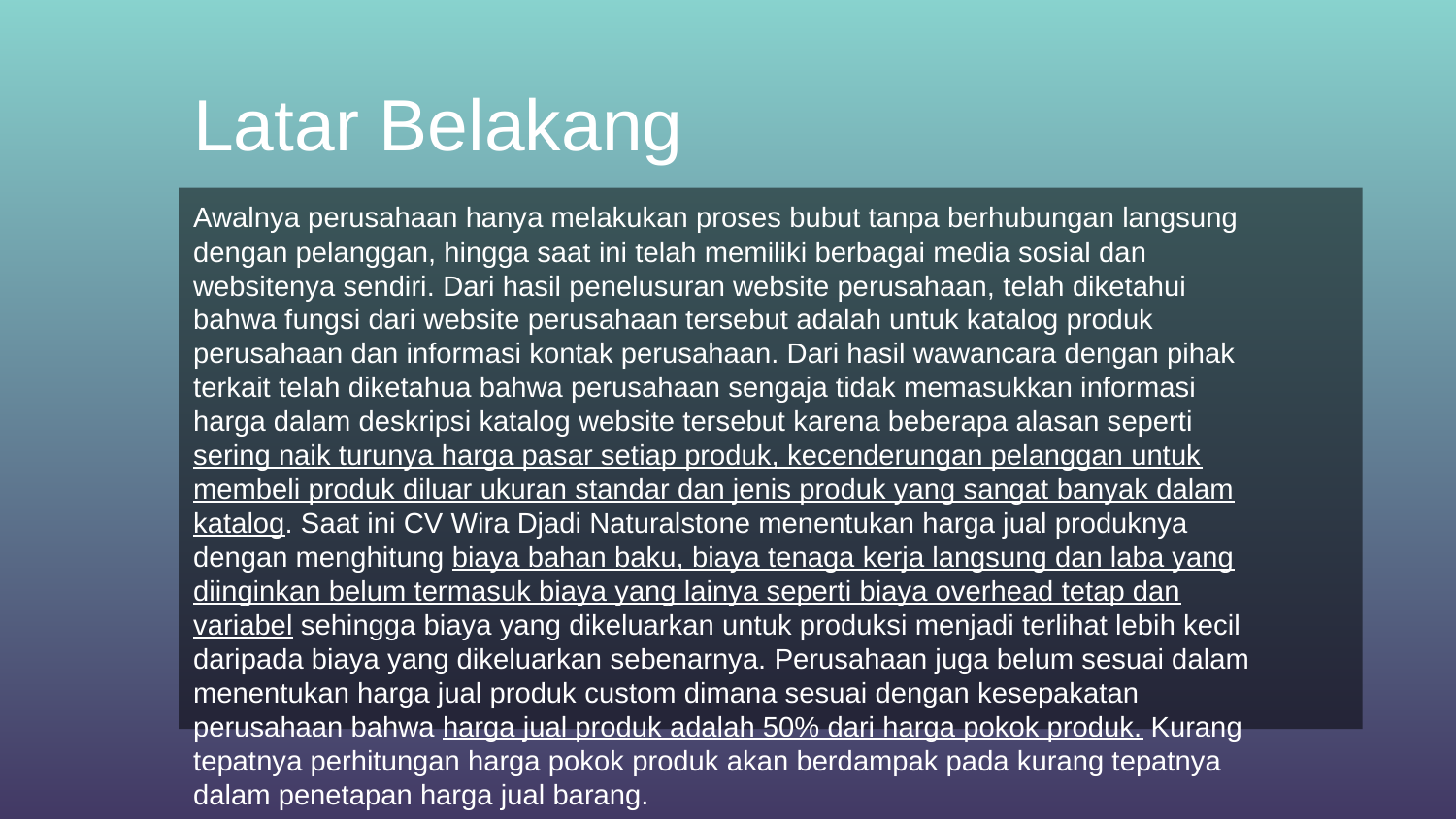

Latar Belakang
Awalnya perusahaan hanya melakukan proses bubut tanpa berhubungan langsung dengan pelanggan, hingga saat ini telah memiliki berbagai media sosial dan websitenya sendiri. Dari hasil penelusuran website perusahaan, telah diketahui bahwa fungsi dari website perusahaan tersebut adalah untuk katalog produk perusahaan dan informasi kontak perusahaan. Dari hasil wawancara dengan pihak terkait telah diketahua bahwa perusahaan sengaja tidak memasukkan informasi harga dalam deskripsi katalog website tersebut karena beberapa alasan seperti sering naik turunya harga pasar setiap produk, kecenderungan pelanggan untuk membeli produk diluar ukuran standar dan jenis produk yang sangat banyak dalam katalog. Saat ini CV Wira Djadi Naturalstone menentukan harga jual produknya dengan menghitung biaya bahan baku, biaya tenaga kerja langsung dan laba yang diinginkan belum termasuk biaya yang lainya seperti biaya overhead tetap dan variabel sehingga biaya yang dikeluarkan untuk produksi menjadi terlihat lebih kecil daripada biaya yang dikeluarkan sebenarnya. Perusahaan juga belum sesuai dalam menentukan harga jual produk custom dimana sesuai dengan kesepakatan perusahaan bahwa harga jual produk adalah 50% dari harga pokok produk. Kurang tepatnya perhitungan harga pokok produk akan berdampak pada kurang tepatnya dalam penetapan harga jual barang.